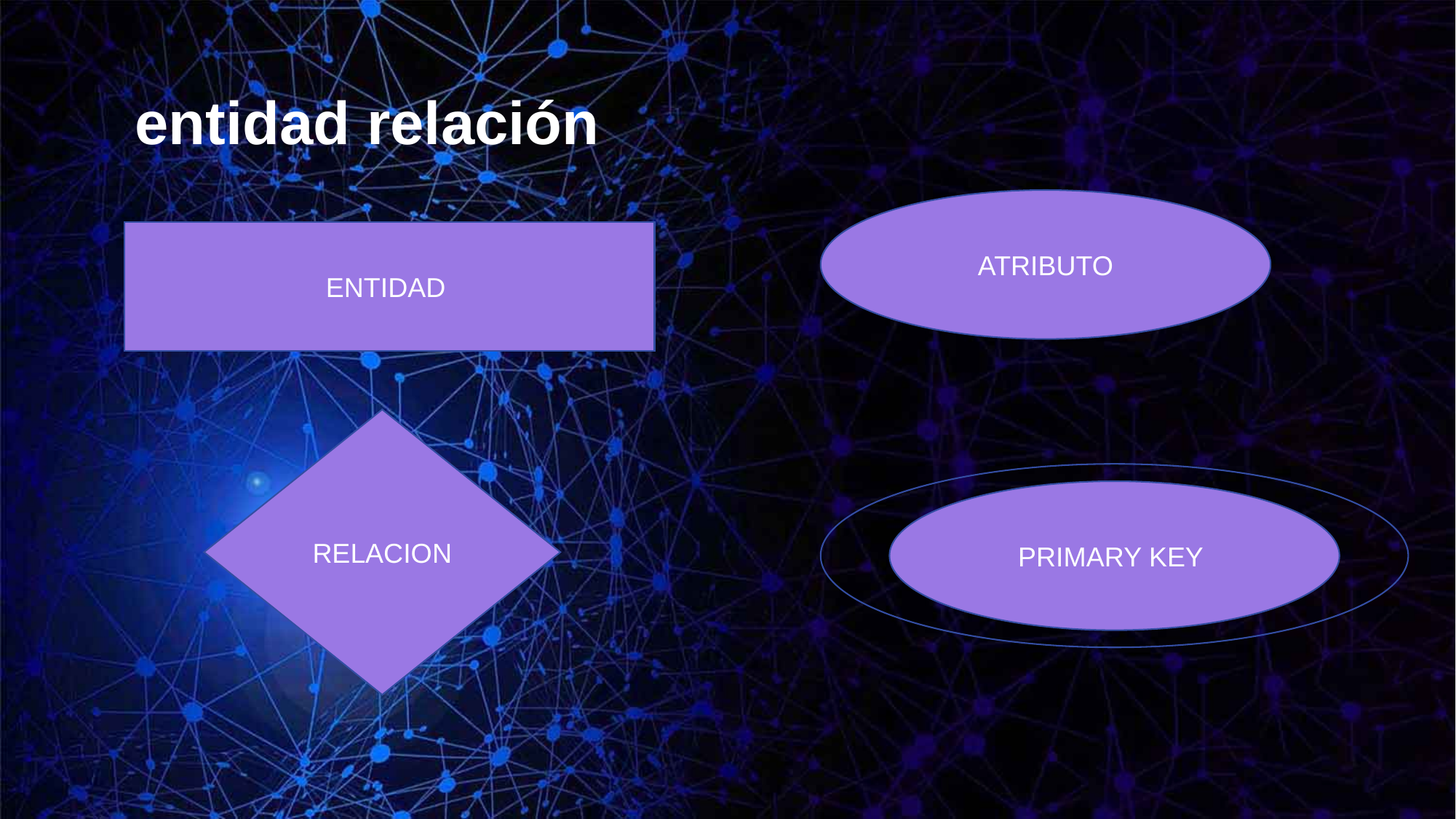

entidad relación
ATRIBUTO
ENTIDAD
RELACION

PRIMARY KEY